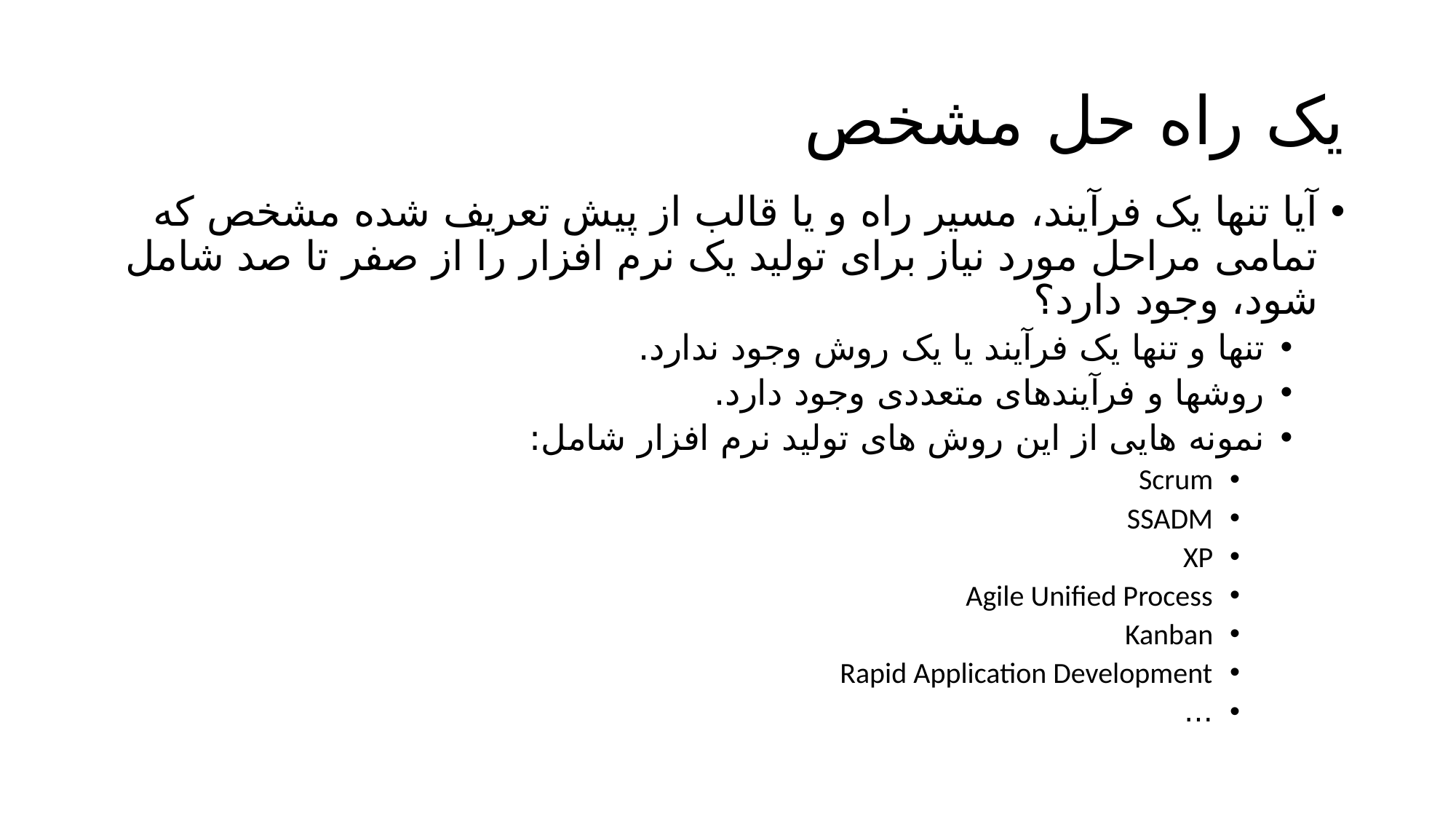

# یک راه حل مشخص
آیا تنها یک فرآیند، مسیر راه و یا قالب از پیش تعریف شده مشخص که تمامی مراحل مورد نیاز برای تولید یک نرم افزار را از صفر تا صد شامل شود، وجود دارد؟
تنها و تنها یک فرآیند یا یک روش وجود ندارد.
روشها و فرآیندهای متعددی وجود دارد.
نمونه هایی از این روش های تولید نرم افزار شامل:
Scrum
SSADM
XP
Agile Unified Process
Kanban
Rapid Application Development
…